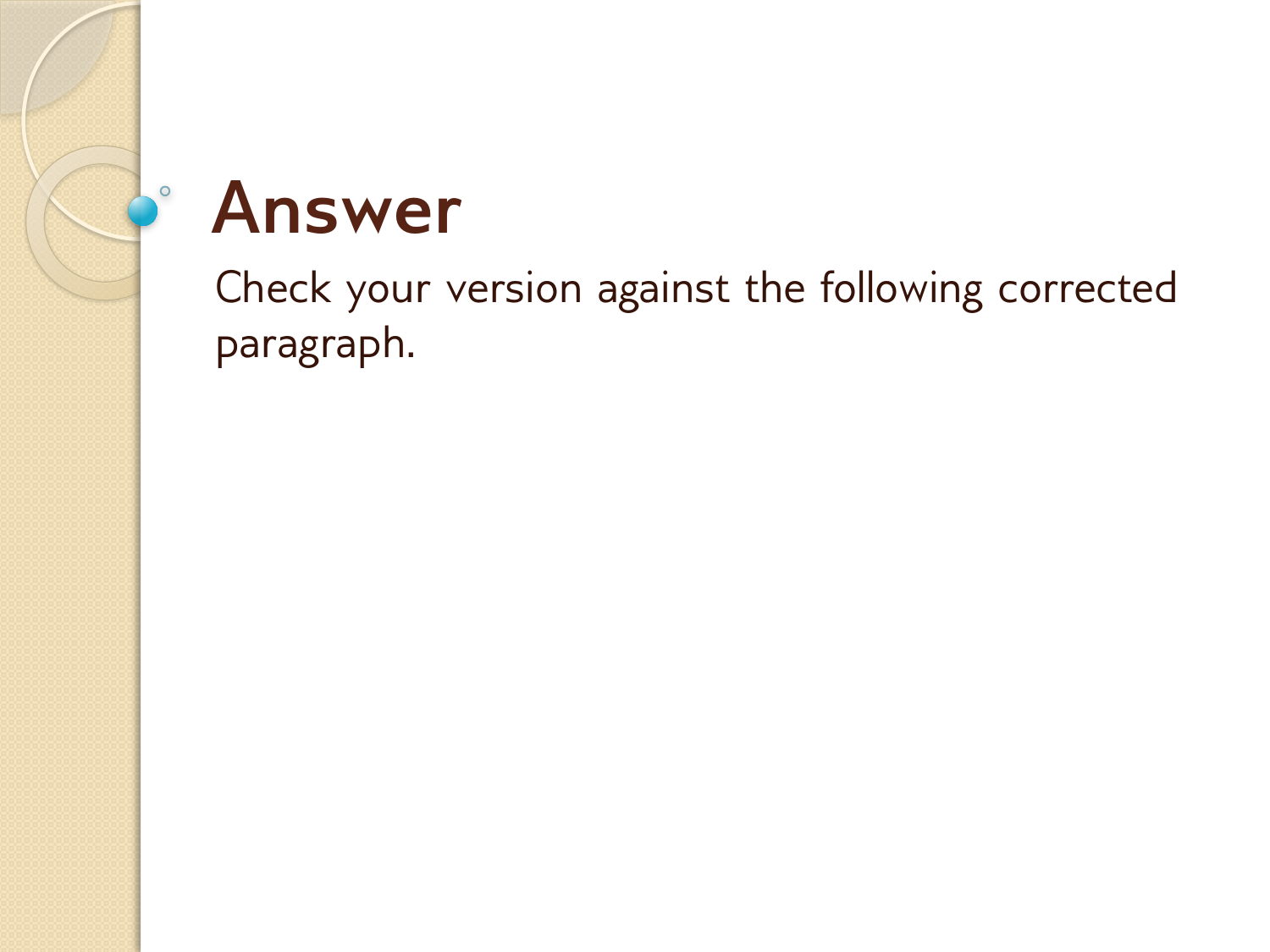

# Answer
Check your version against the following corrected paragraph.